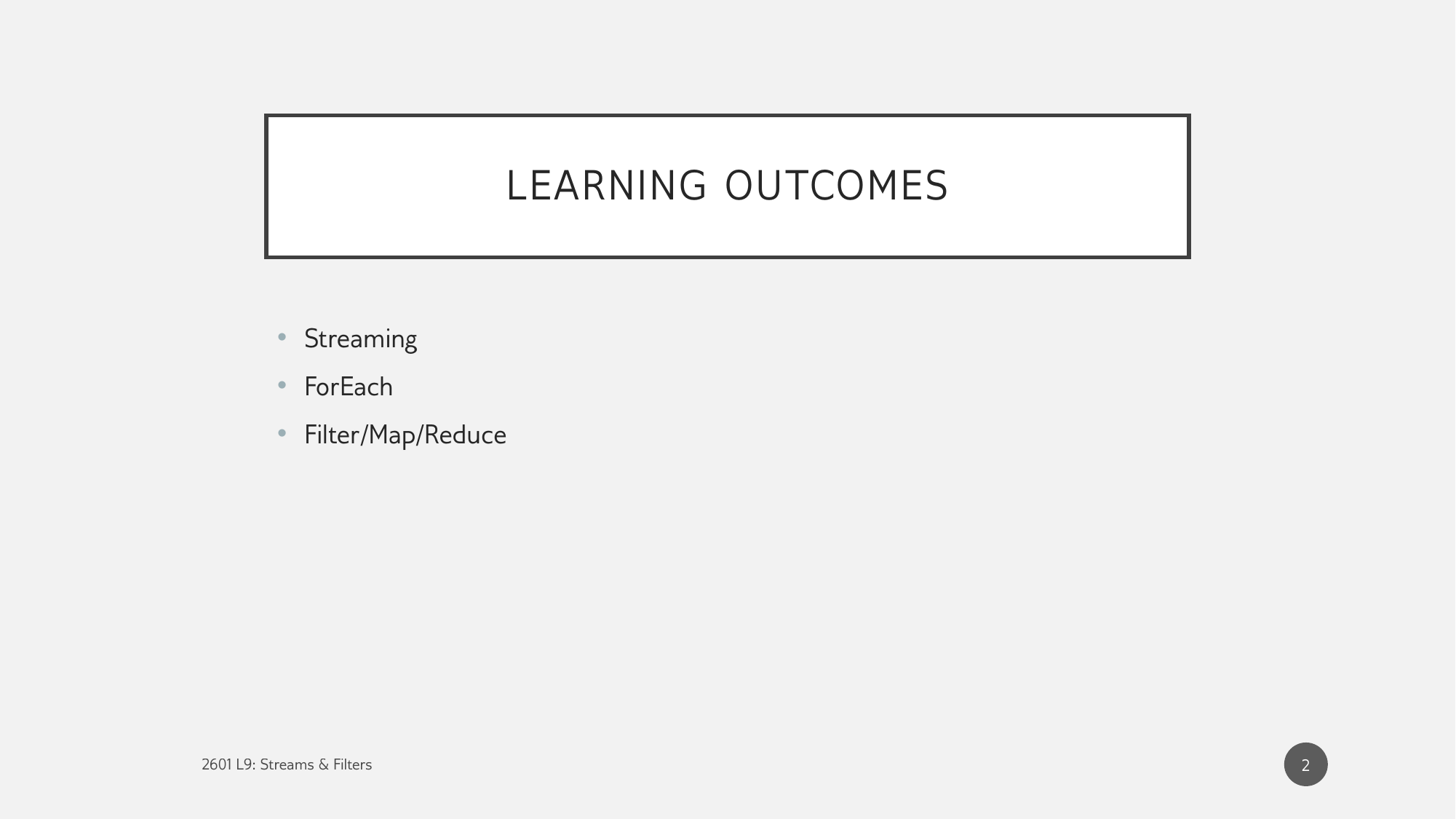

# Learning outcomes
Streaming
ForEach
Filter/Map/Reduce
2
2601 L9: Streams & Filters